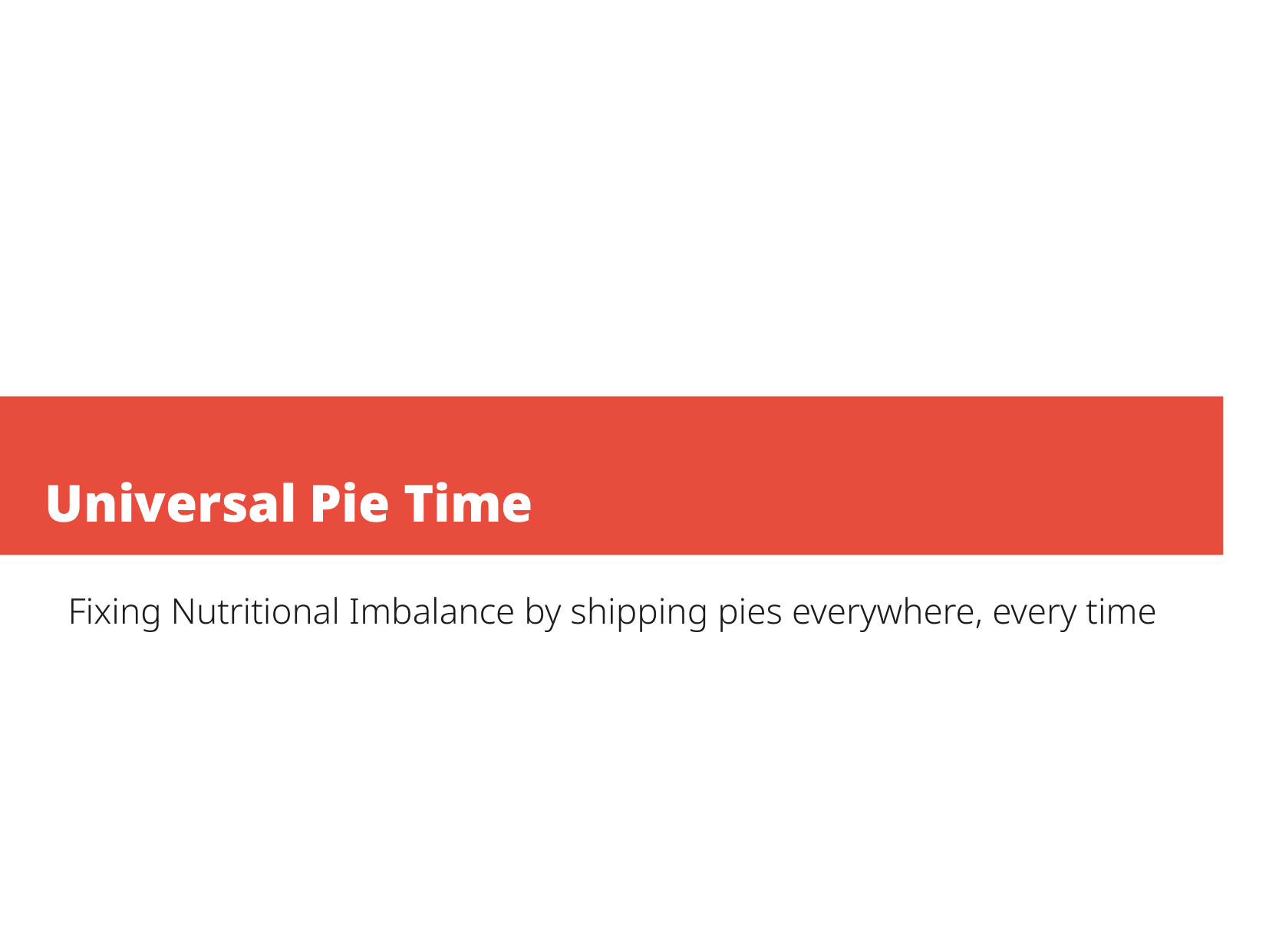

Universal Pie Time
Fixing Nutritional Imbalance by shipping pies everywhere, every time